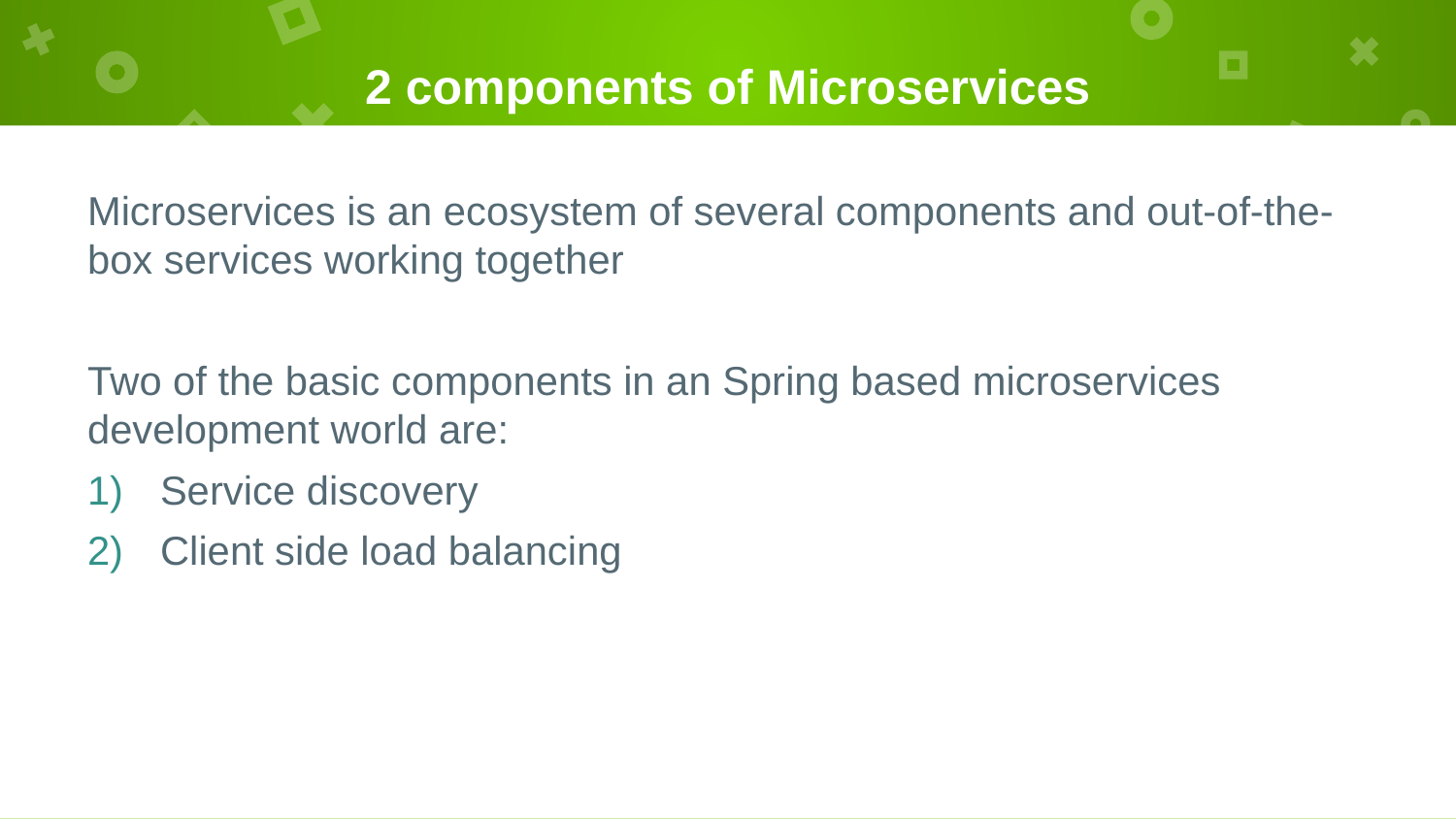

# 2 components of Microservices
Microservices is an ecosystem of several components and out-of-the-box services working together

Two of the basic components in an Spring based microservices development world are:
Service discovery
Client side load balancing